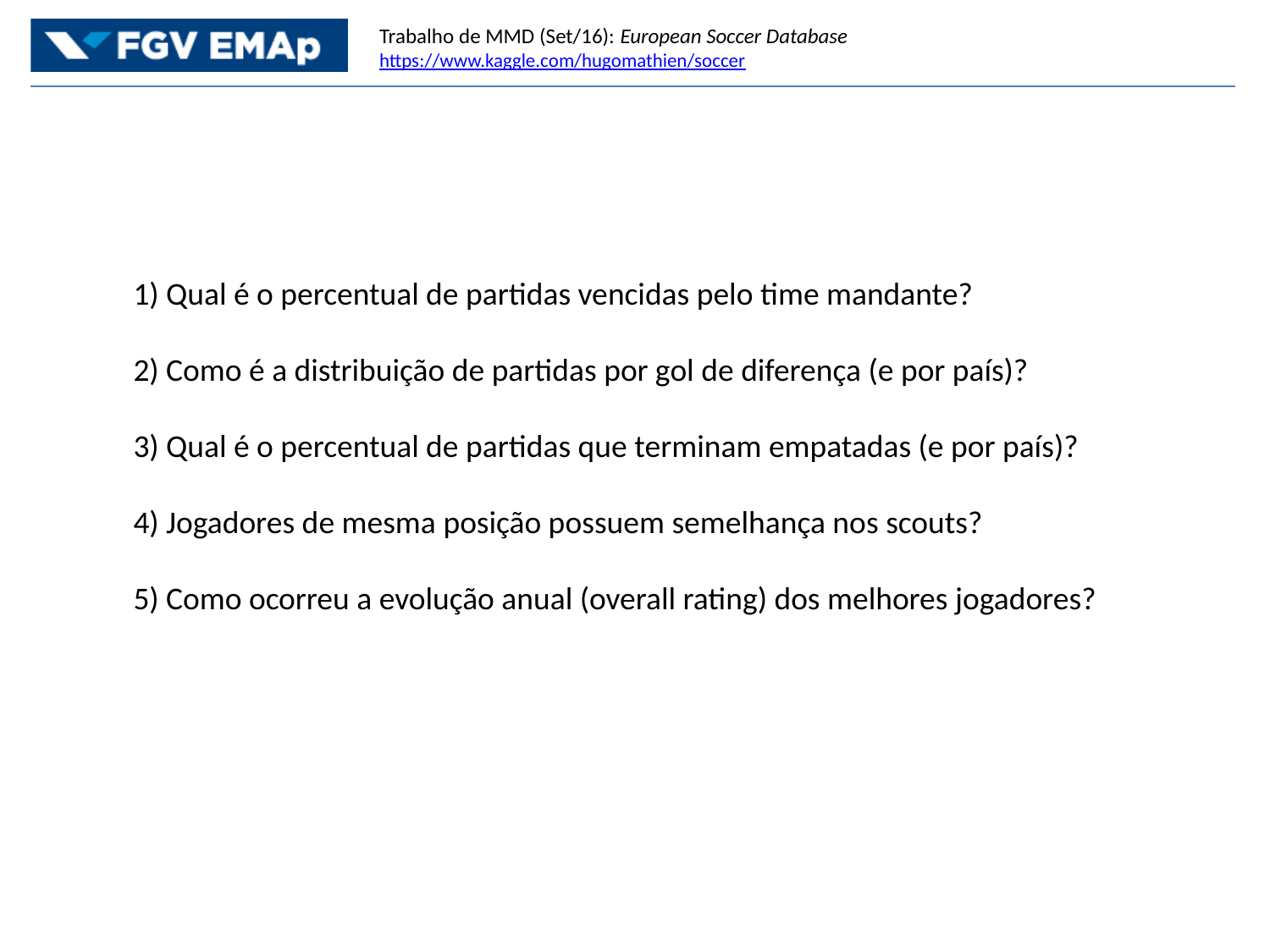

1) Qual é o percentual de partidas vencidas pelo time mandante?

2) Como é a distribuição de partidas por gol de diferença (e por país)?

3) Qual é o percentual de partidas que terminam empatadas (e por país)?

4) Jogadores de mesma posição possuem semelhança nos scouts?

5) Como ocorreu a evolução anual (overall rating) dos melhores jogadores?